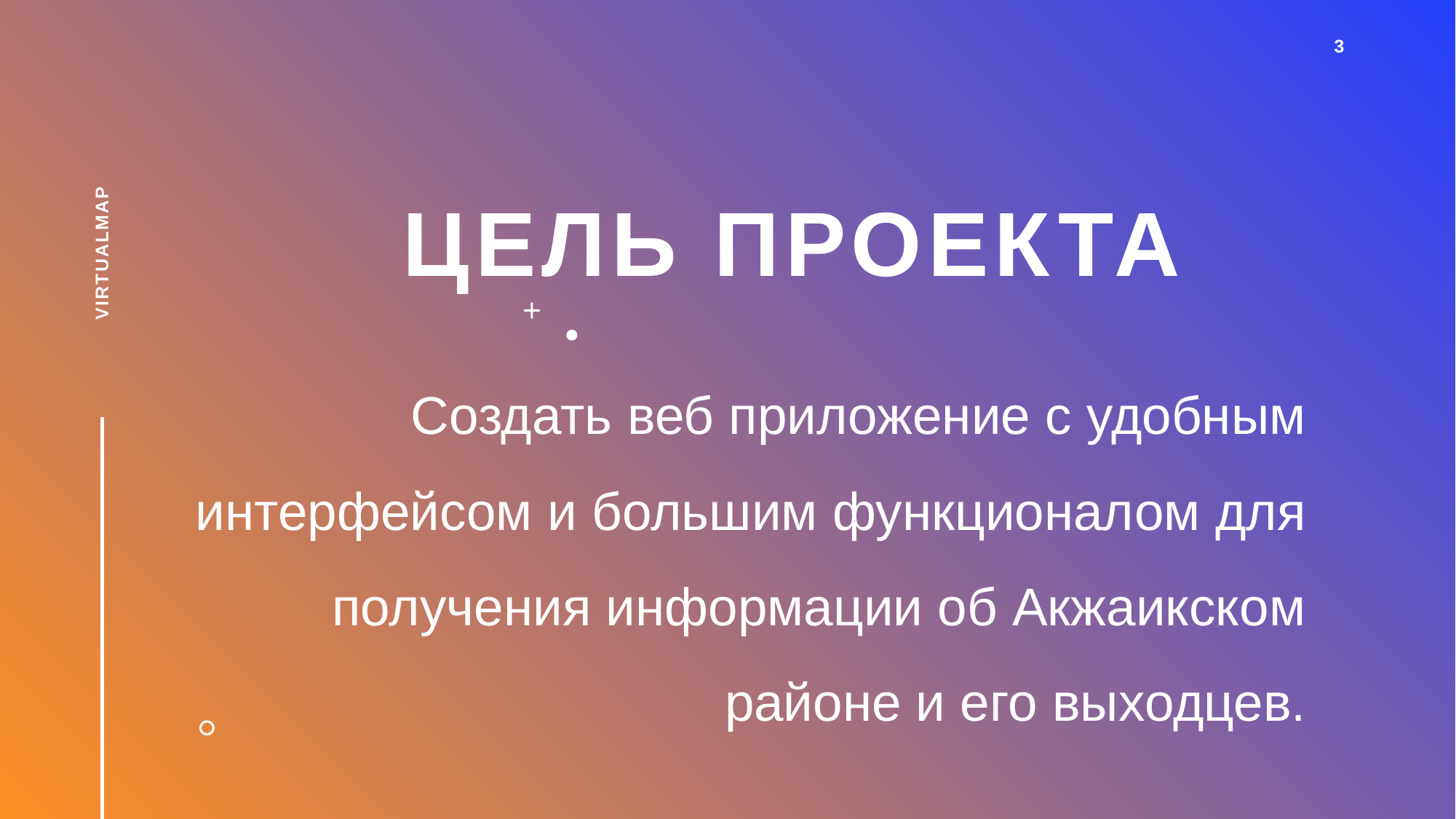

3
# Цель проекта
virtualmap
Создать веб приложение с удобным интерфейсом и большим функционалом для получения информации об Акжаикском районе и его выходцев.